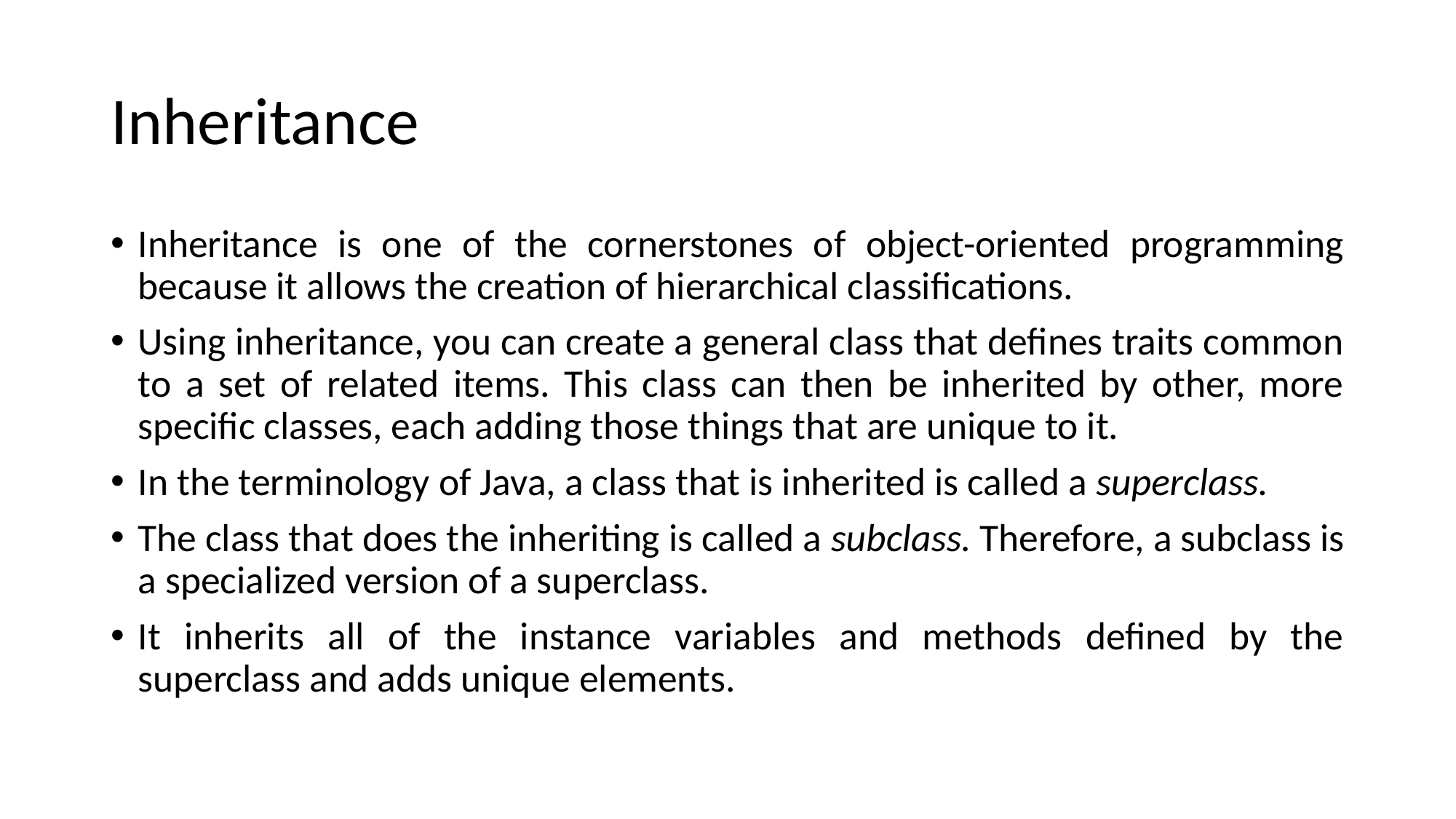

# Inheritance
Inheritance is one of the cornerstones of object-oriented programming because it allows the creation of hierarchical classifications.
Using inheritance, you can create a general class that defines traits common to a set of related items. This class can then be inherited by other, more specific classes, each adding those things that are unique to it.
In the terminology of Java, a class that is inherited is called a superclass.
The class that does the inheriting is called a subclass. Therefore, a subclass is a specialized version of a superclass.
It inherits all of the instance variables and methods defined by the superclass and adds unique elements.